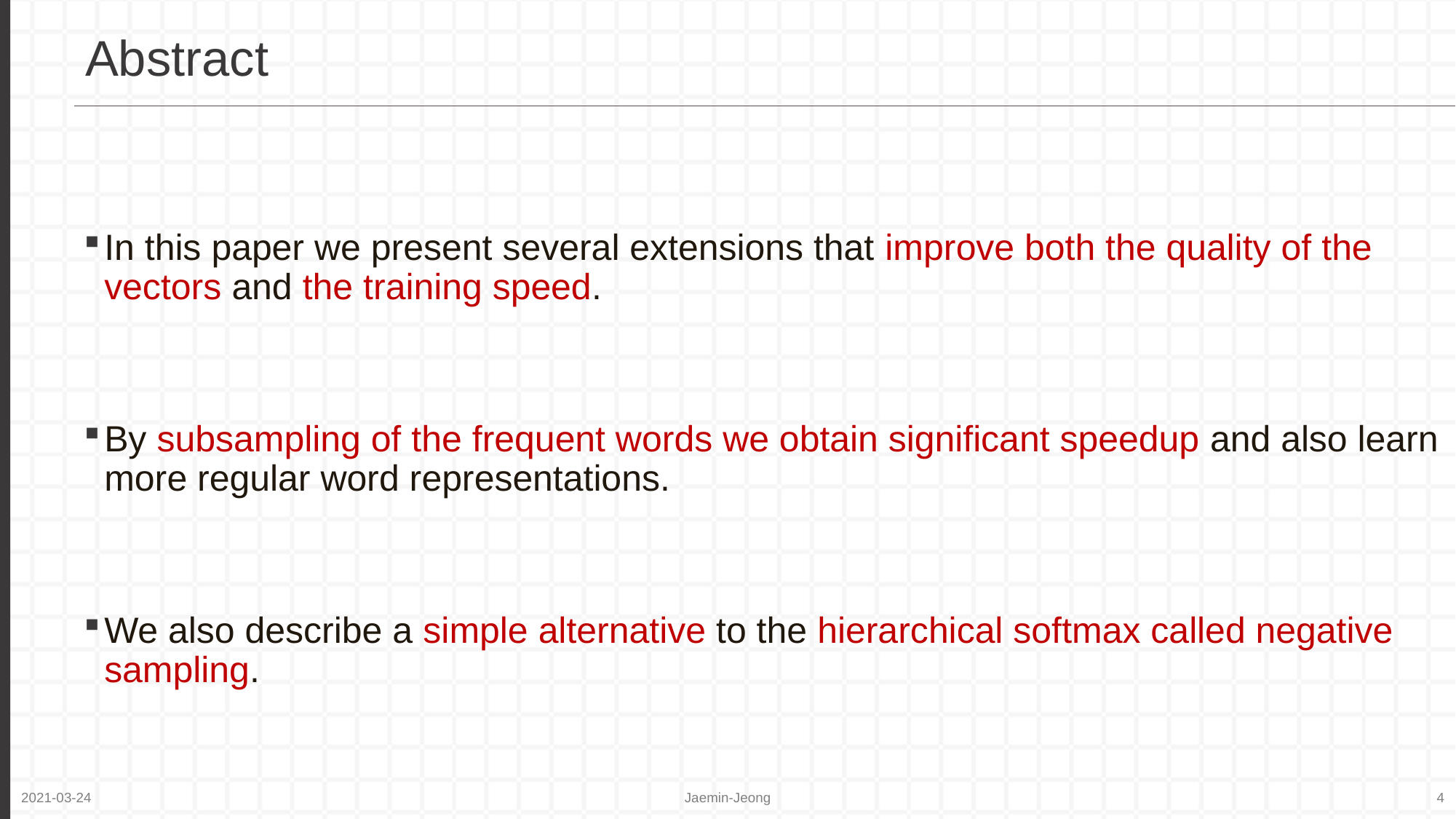

# Abstract
In this paper we present several extensions that improve both the quality of the vectors and the training speed.

By subsampling of the frequent words we obtain significant speedup and also learn more regular word representations.

We also describe a simple alternative to the hierarchical softmax called negative sampling.
Jaemin-Jeong
4
2021-03-24